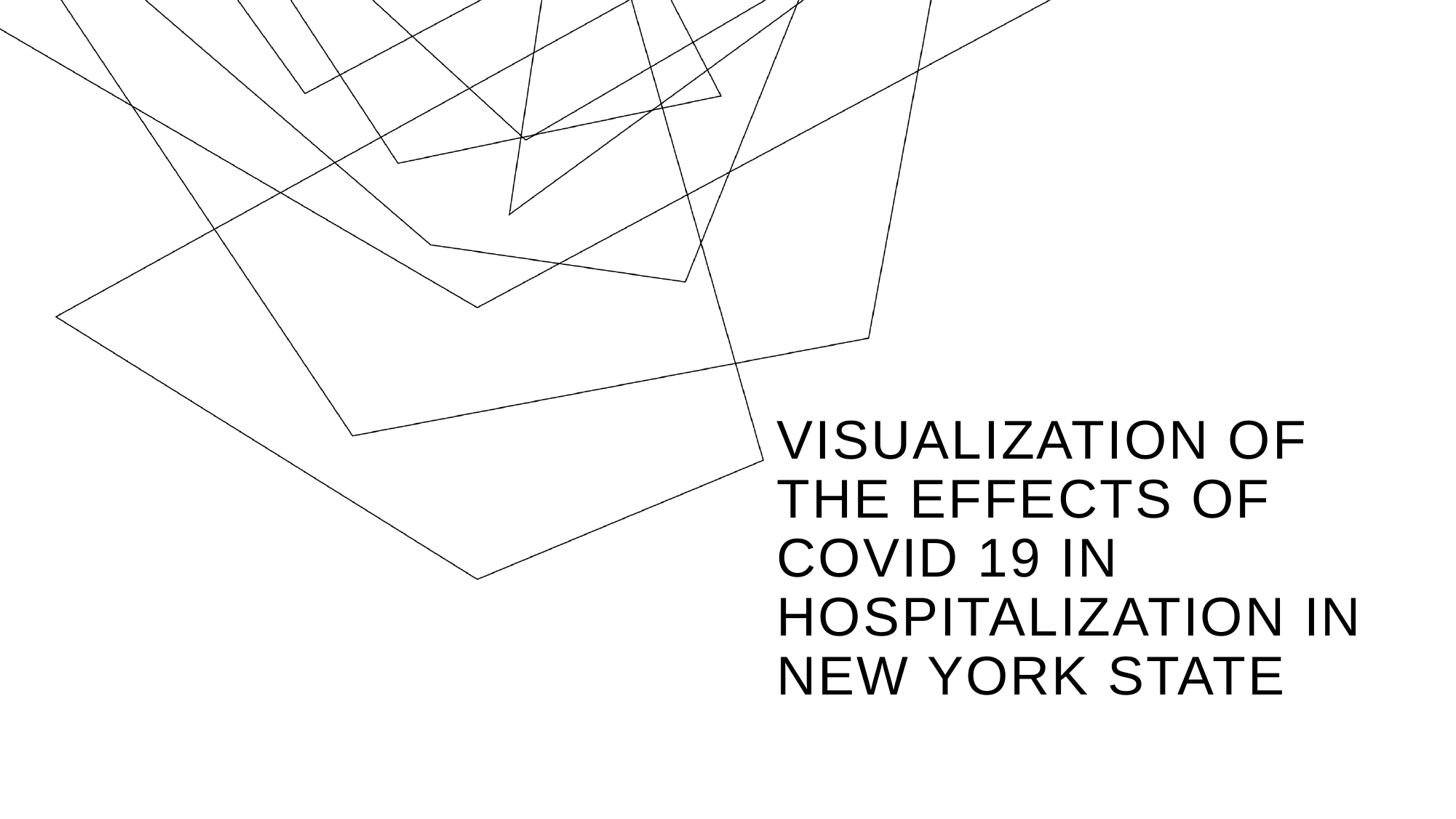

# Visualization of the effects of covid 19 in hospitalization in new York state